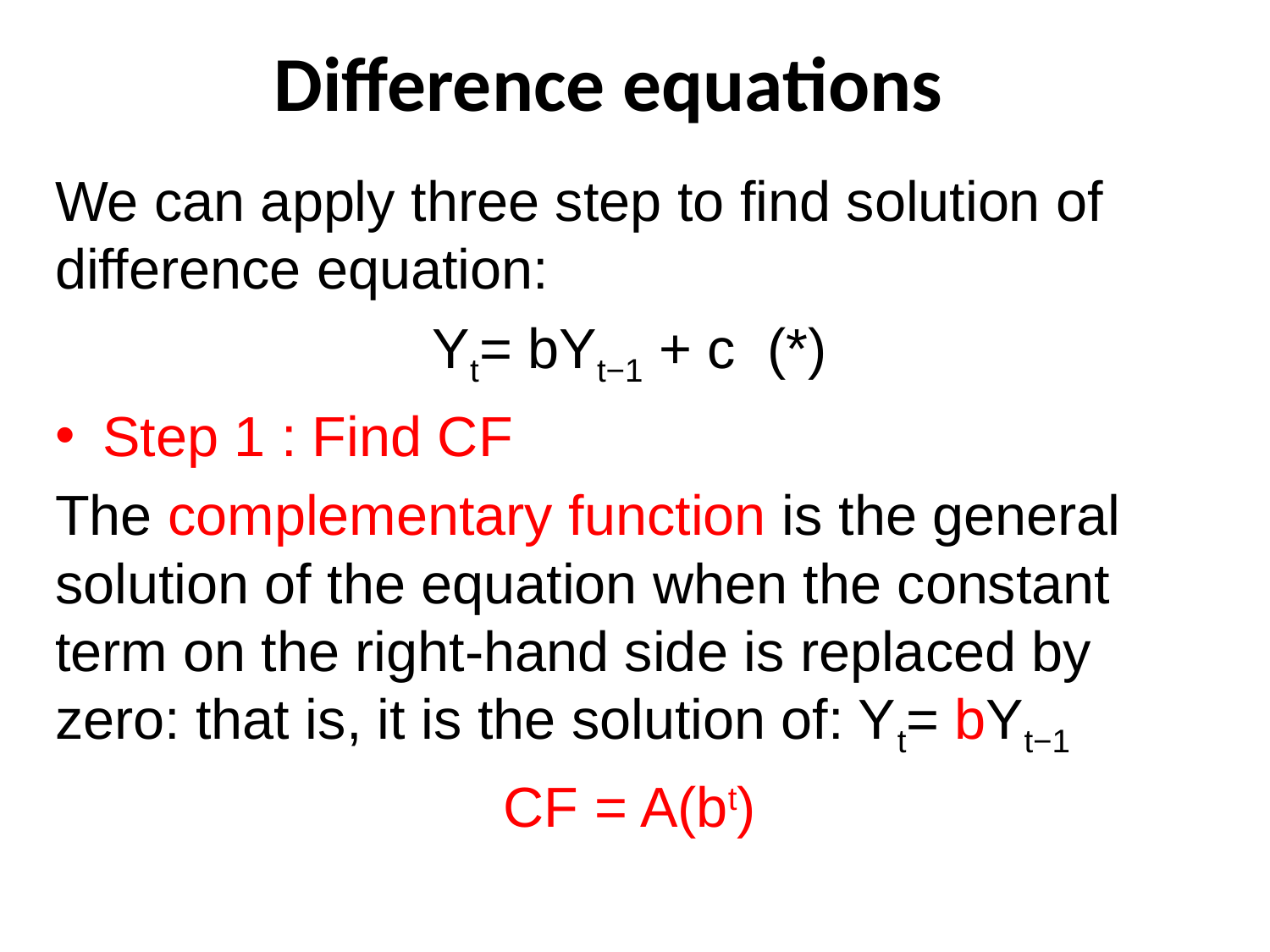

# Difference equations
We can apply three step to find solution of difference equation:
Yt= bYt−1 + c  (*)
Step 1 : Find CF
The complementary function is the general solution of the equation when the constant term on the right-hand side is replaced by zero: that is, it is the solution of: Yt= bYt−1
CF = A(bt)